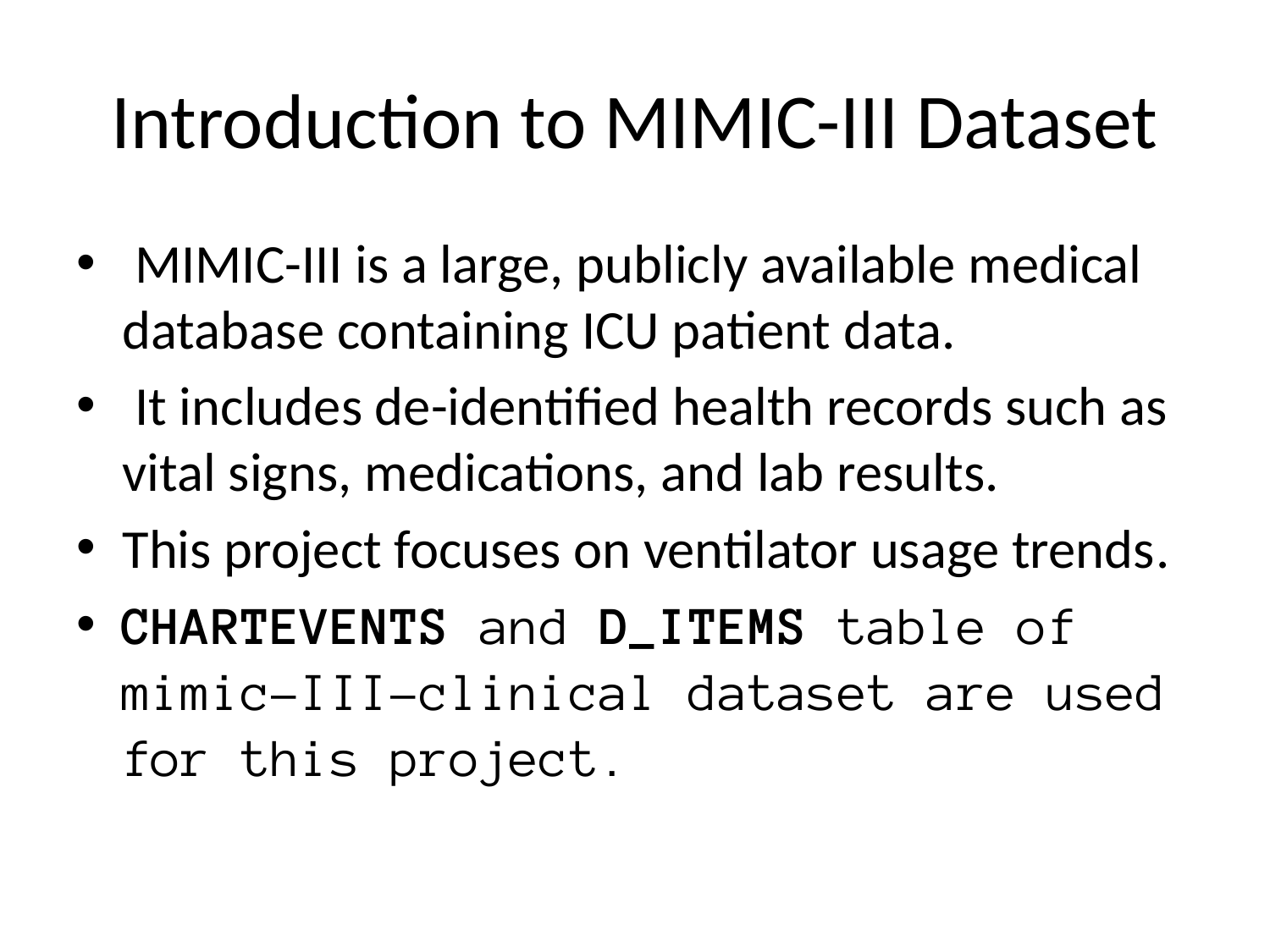

# Introduction to MIMIC-III Dataset
 MIMIC-III is a large, publicly available medical database containing ICU patient data.
 It includes de-identified health records such as vital signs, medications, and lab results.
This project focuses on ventilator usage trends.
CHARTEVENTS and D_ITEMS table of mimic-III-clinical dataset are used for this project.